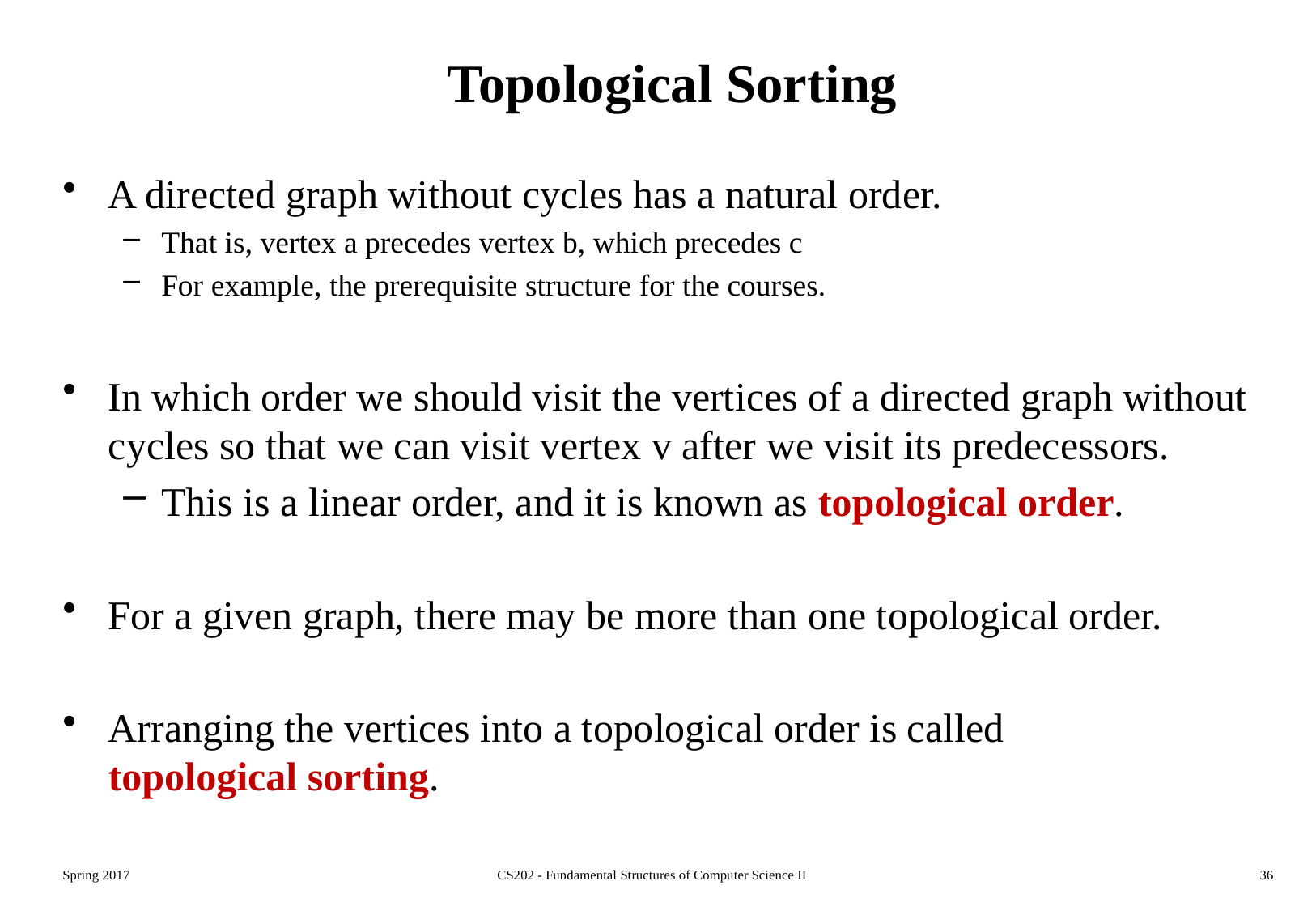

# Topological Sorting
A directed graph without cycles has a natural order.
That is, vertex a precedes vertex b, which precedes c
For example, the prerequisite structure for the courses.

In which order we should visit the vertices of a directed graph without cycles so that we can visit vertex v after we visit its predecessors.
This is a linear order, and it is known as topological order.

For a given graph, there may be more than one topological order.

Arranging the vertices into a topological order is called         topological sorting.

Spring 2017
CS202 - Fundamental Structures of Computer Science II
36